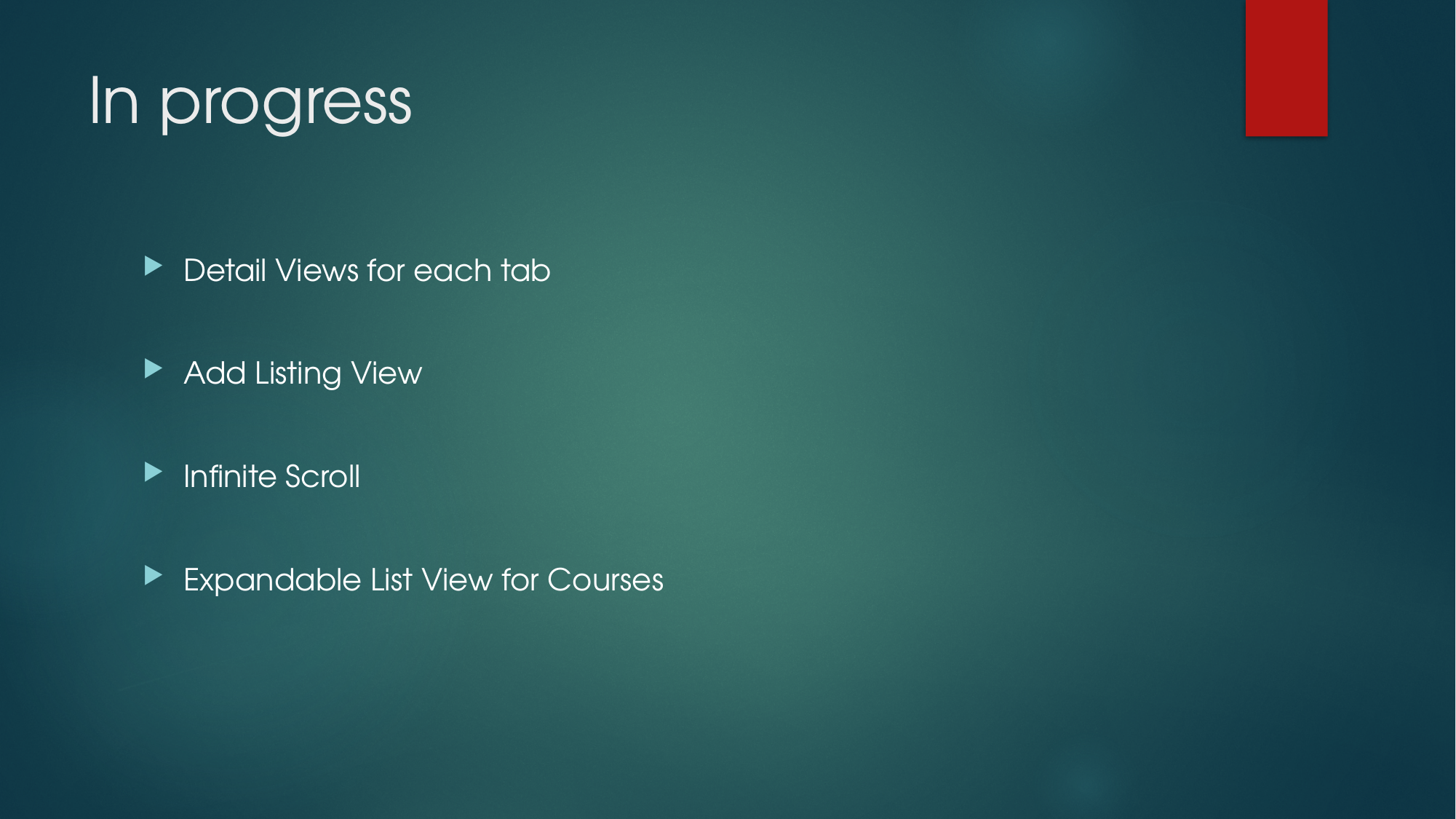

# In progress
Detail Views for each tab

Add Listing View

Infinite Scroll

Expandable List View for Courses